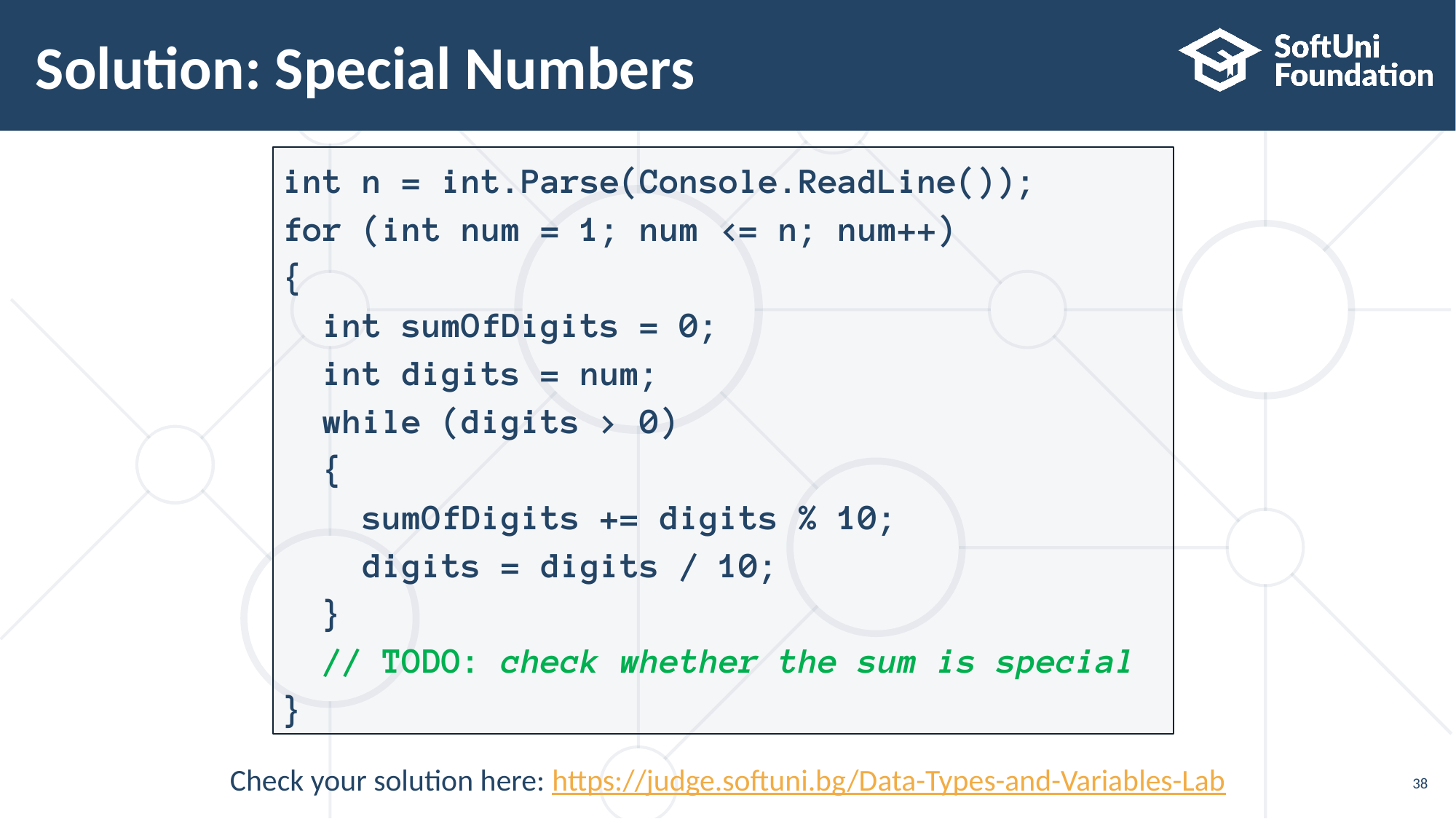

# Solution: Special Numbers
int n = int.Parse(Console.ReadLine());
for (int num = 1; num <= n; num++)
{
  int sumOfDigits = 0;
  int digits = num;
  while (digits > 0)
  {
    sumOfDigits += digits % 10;
    digits = digits / 10;
  }
  // TODO: check whether the sum is special
}
Check your solution here: https://judge.softuni.bg/Data-Types-and-Variables-Lab
38